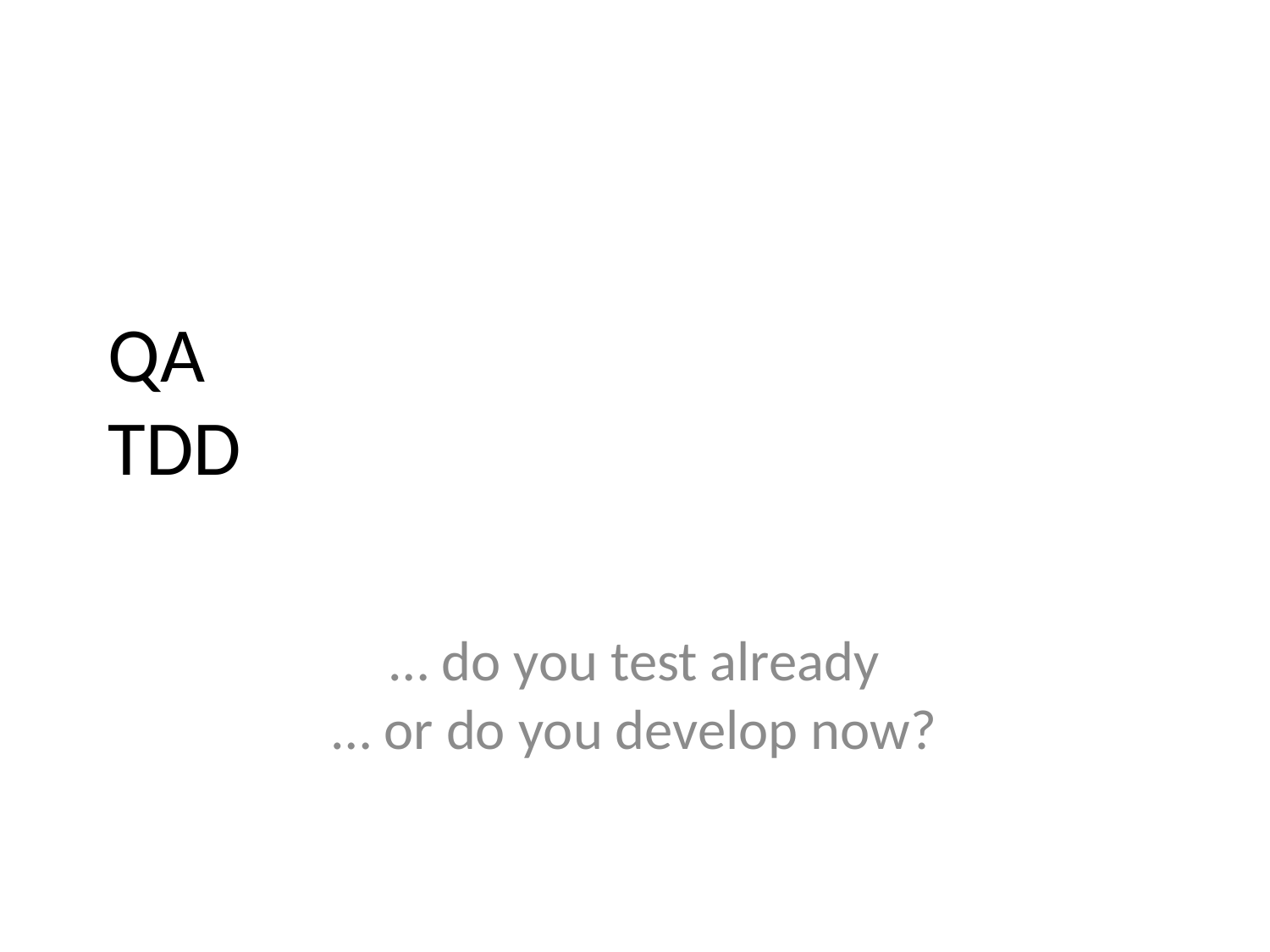

# QA TDD

… do you test already
… or do you develop now?